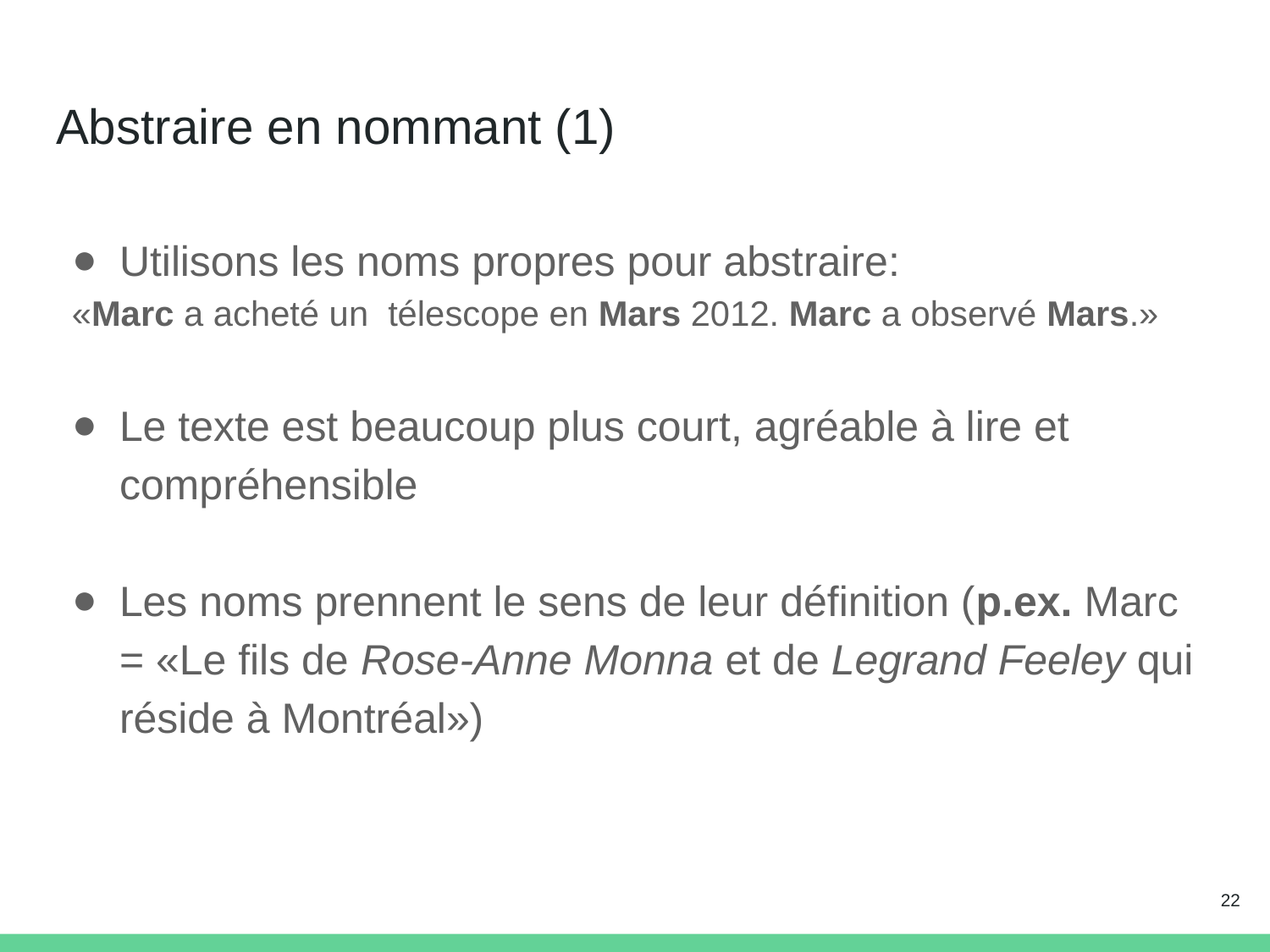

# Abstraire en nommant (1)
Utilisons les noms propres pour abstraire:
«Marc a acheté un  télescope en Mars 2012. Marc a observé Mars.»

Le texte est beaucoup plus court, agréable à lire et compréhensible

Les noms prennent le sens de leur définition (p.ex. Marc = «Le fils de Rose-Anne Monna et de Legrand Feeley qui réside à Montréal»)
22